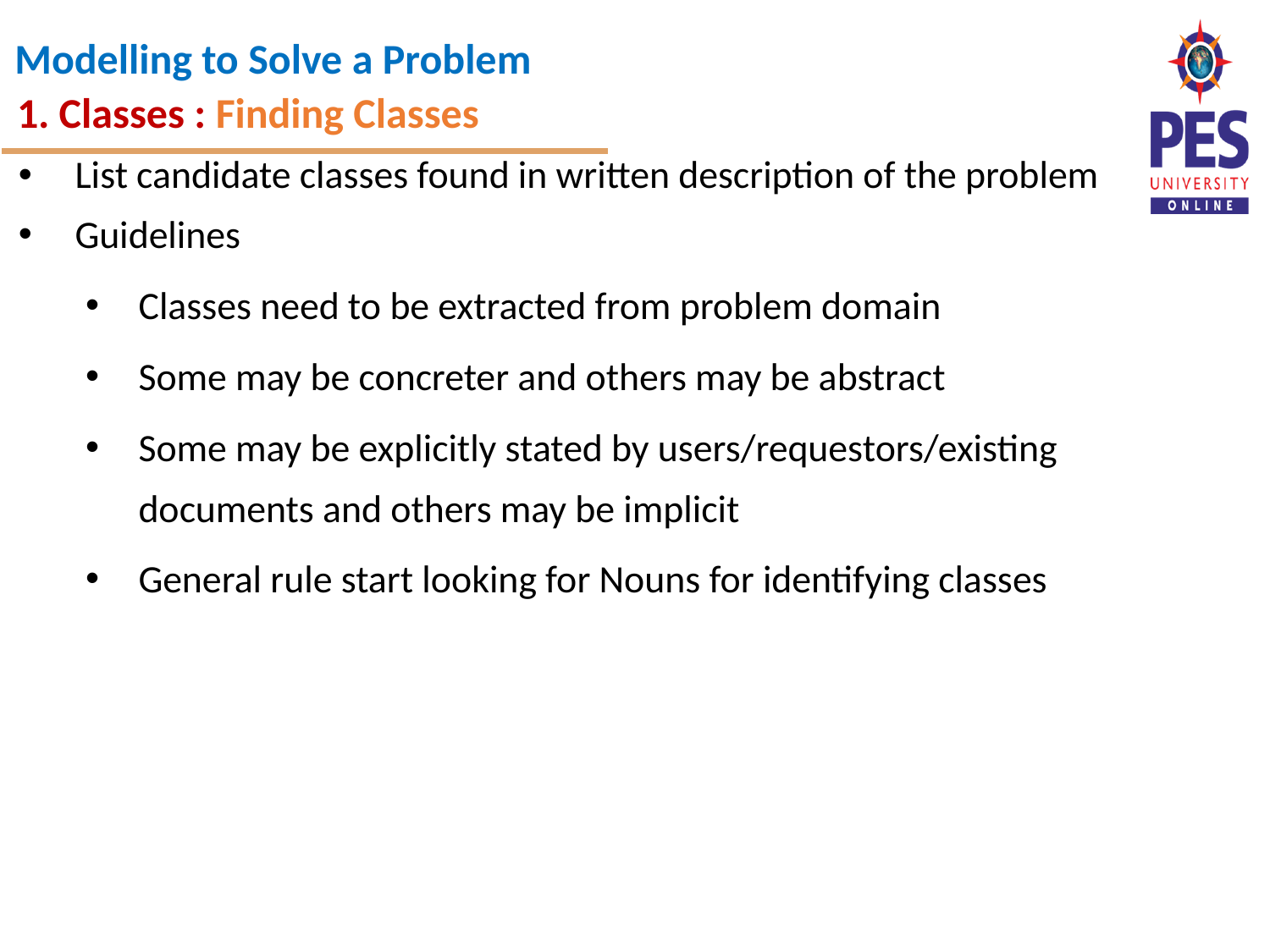

1. Classes : Finding Classes
List candidate classes found in written description of the problem
Guidelines
Classes need to be extracted from problem domain
Some may be concreter and others may be abstract
Some may be explicitly stated by users/requestors/existing documents and others may be implicit
General rule start looking for Nouns for identifying classes